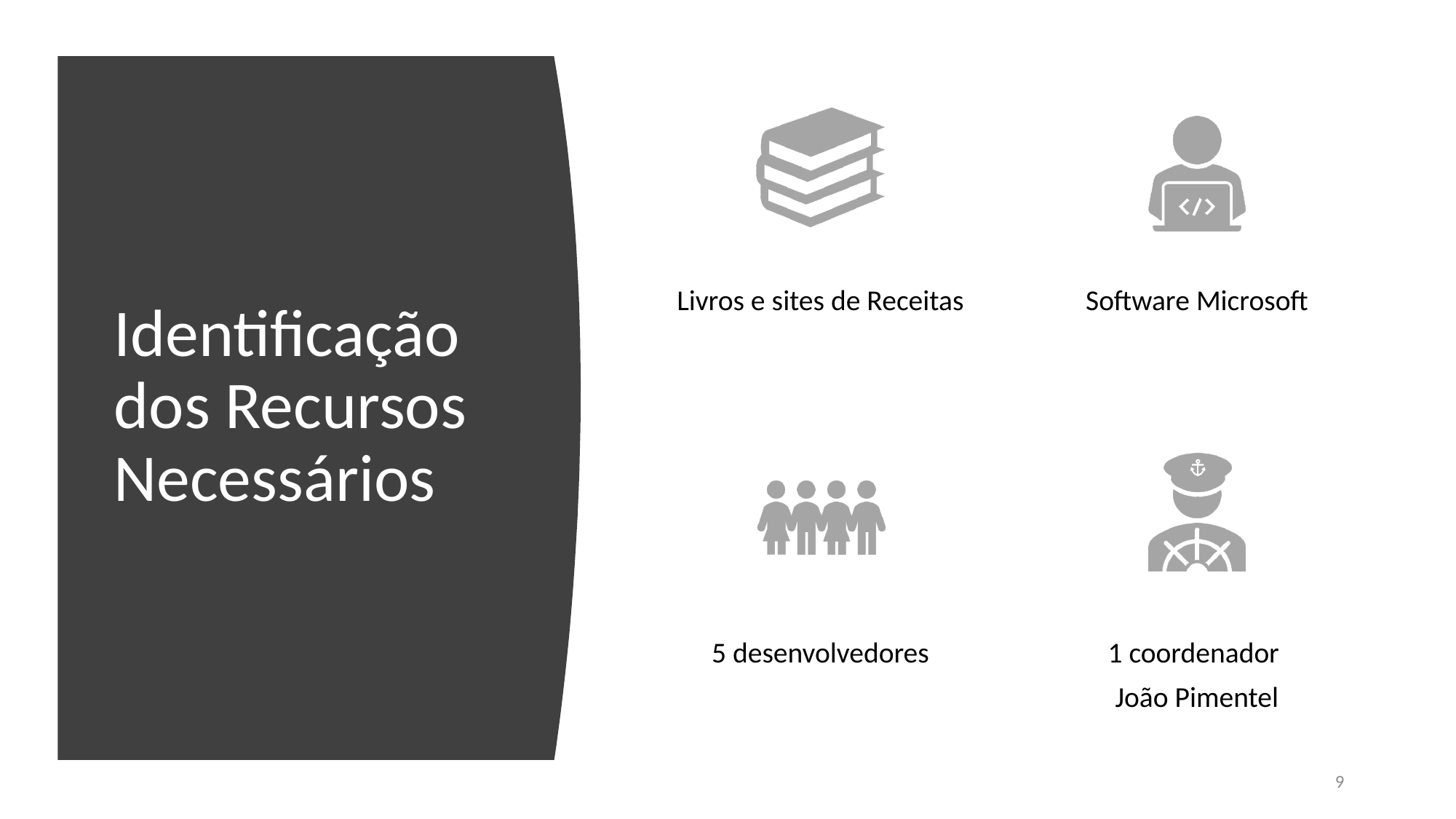

Livros e sites de Receitas
Software Microsoft
5 desenvolvedores
1 coordenador
João Pimentel

# Identificação dos Recursos Necessários
9